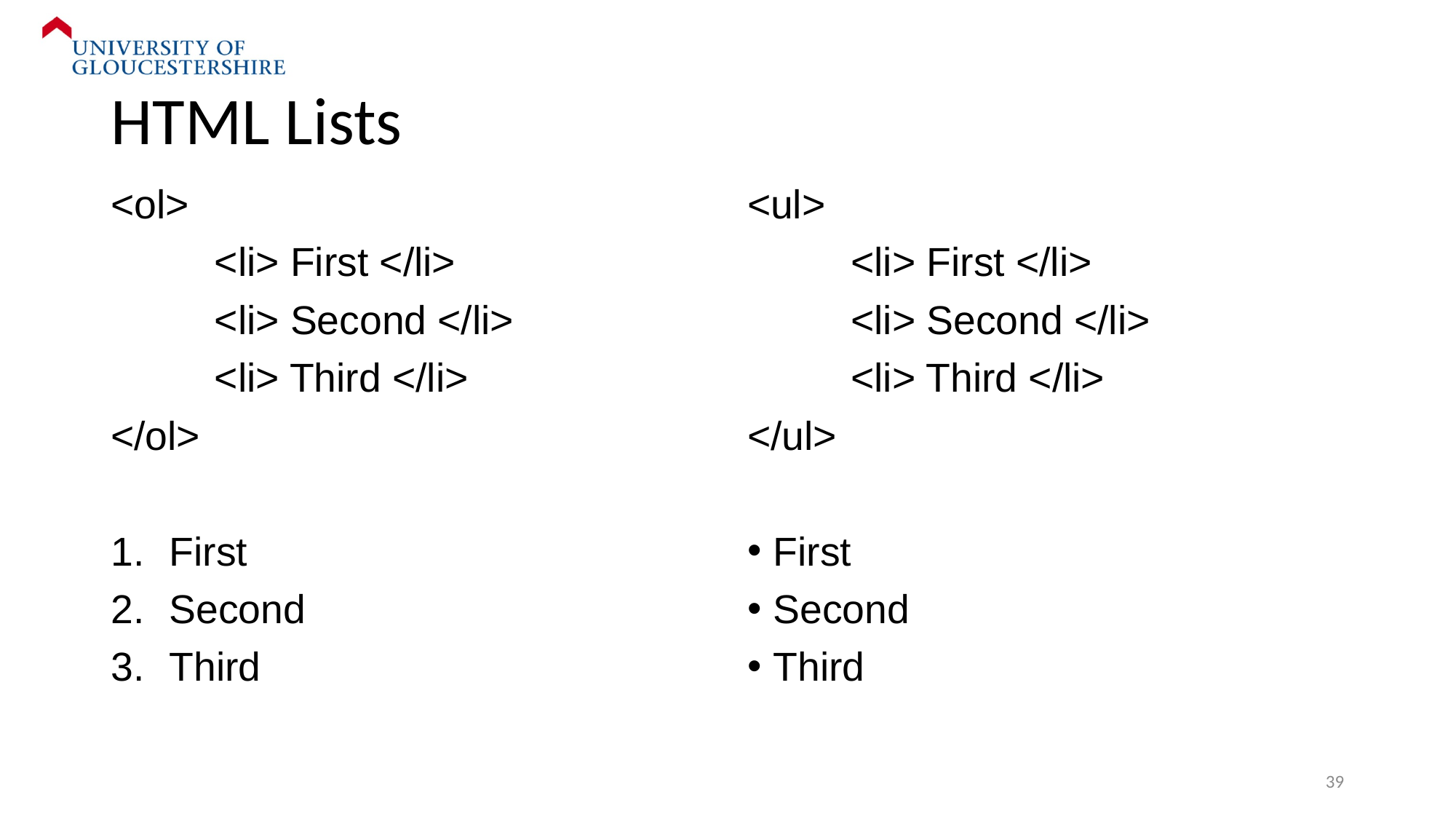

# HTML Lists
<ol>
	<li> First </li>
	<li> Second </li>
	<li> Third </li>
</ol>

First
Second
Third

<ul>
	<li> First </li>
	<li> Second </li>
	<li> Third </li>
</ul>

First
Second
Third

39